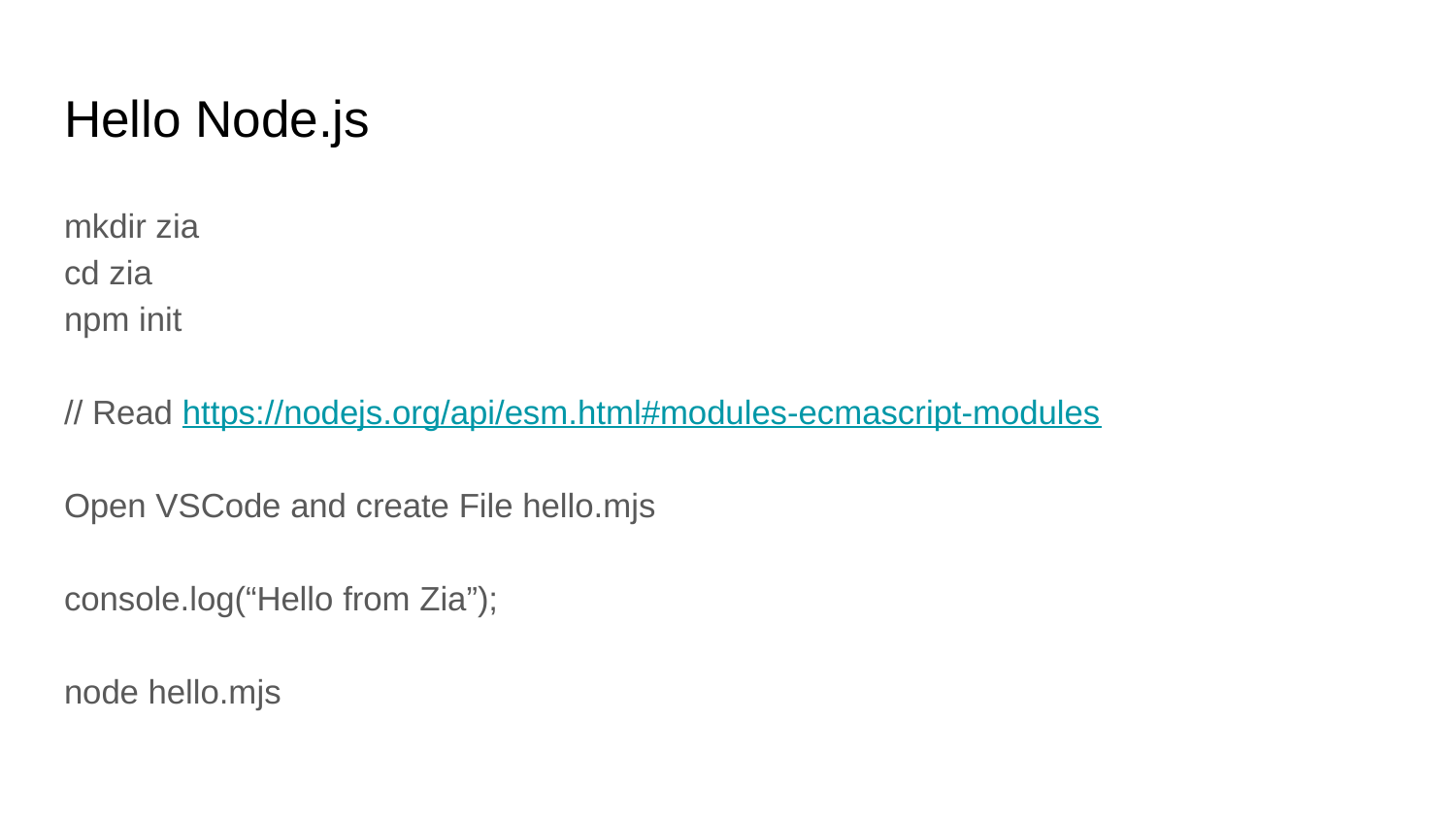

# Hello Node.js
mkdir zia
cd zia
npm init

// Read https://nodejs.org/api/esm.html#modules-ecmascript-modules

Open VSCode and create File hello.mjs

console.log(“Hello from Zia”);

node hello.mjs